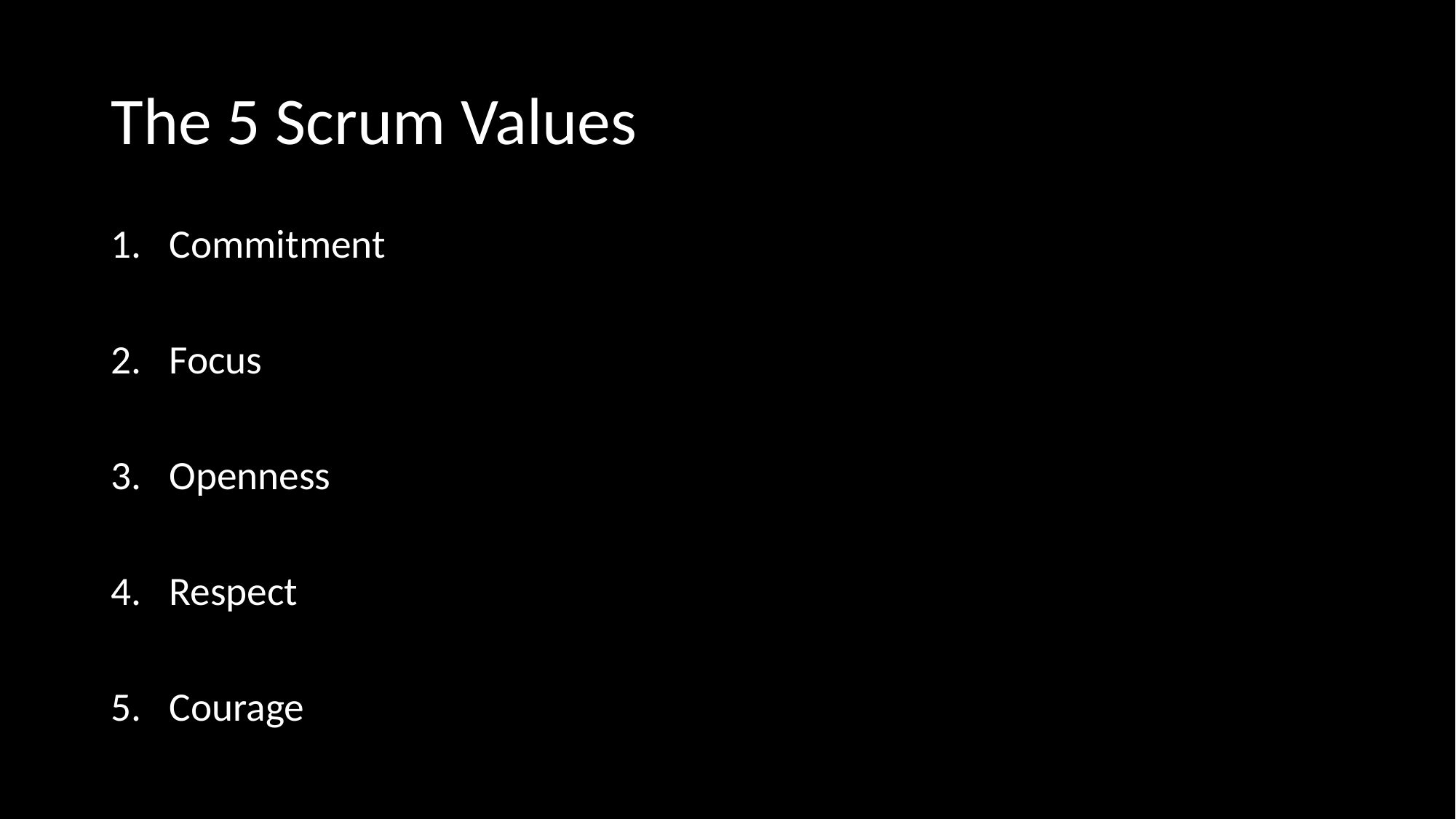

# The 5 Scrum Values
Commitment

Focus

Openness

Respect

Courage